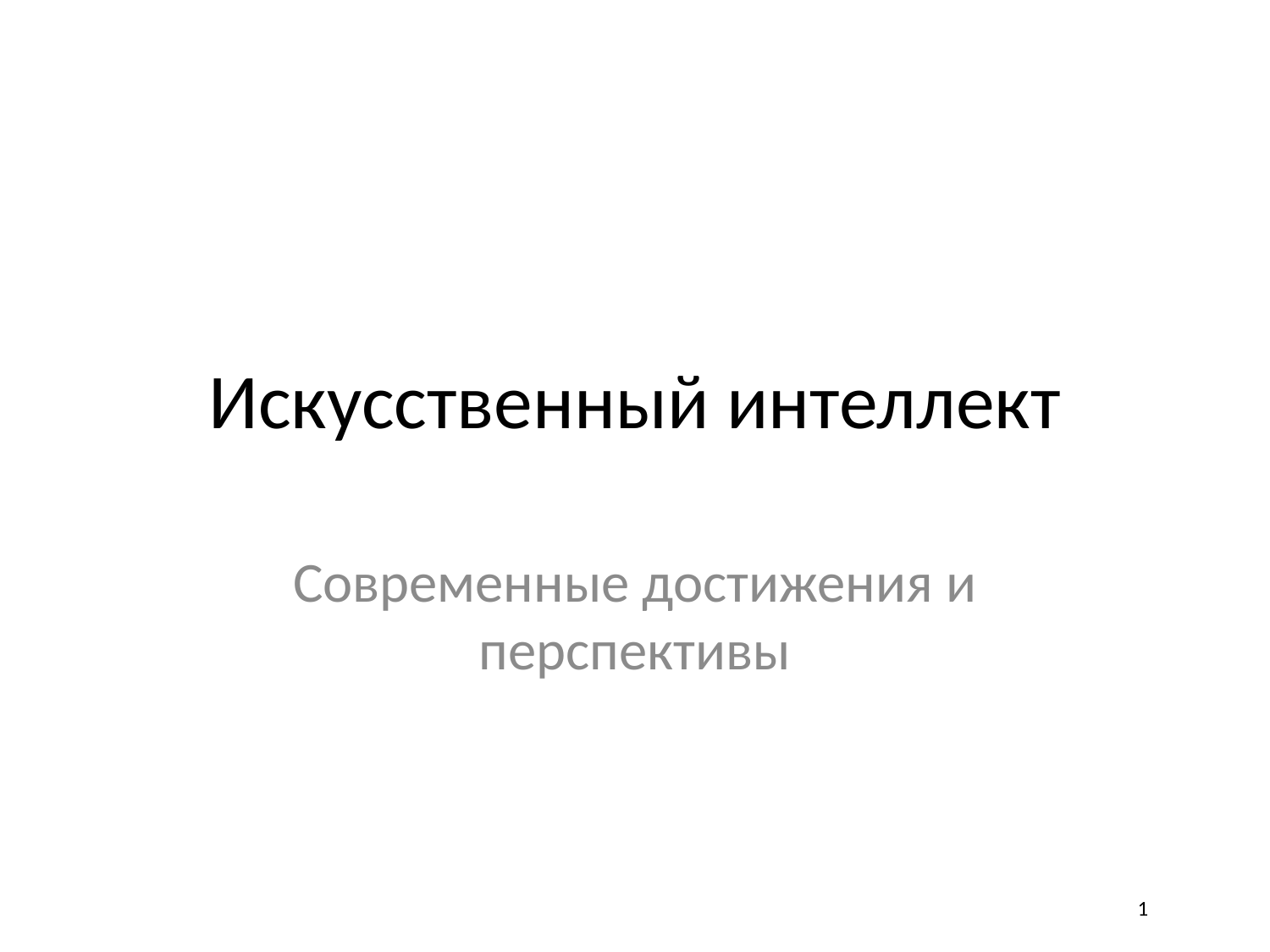

# Искусственный интеллект
Современные достижения и перспективы
1